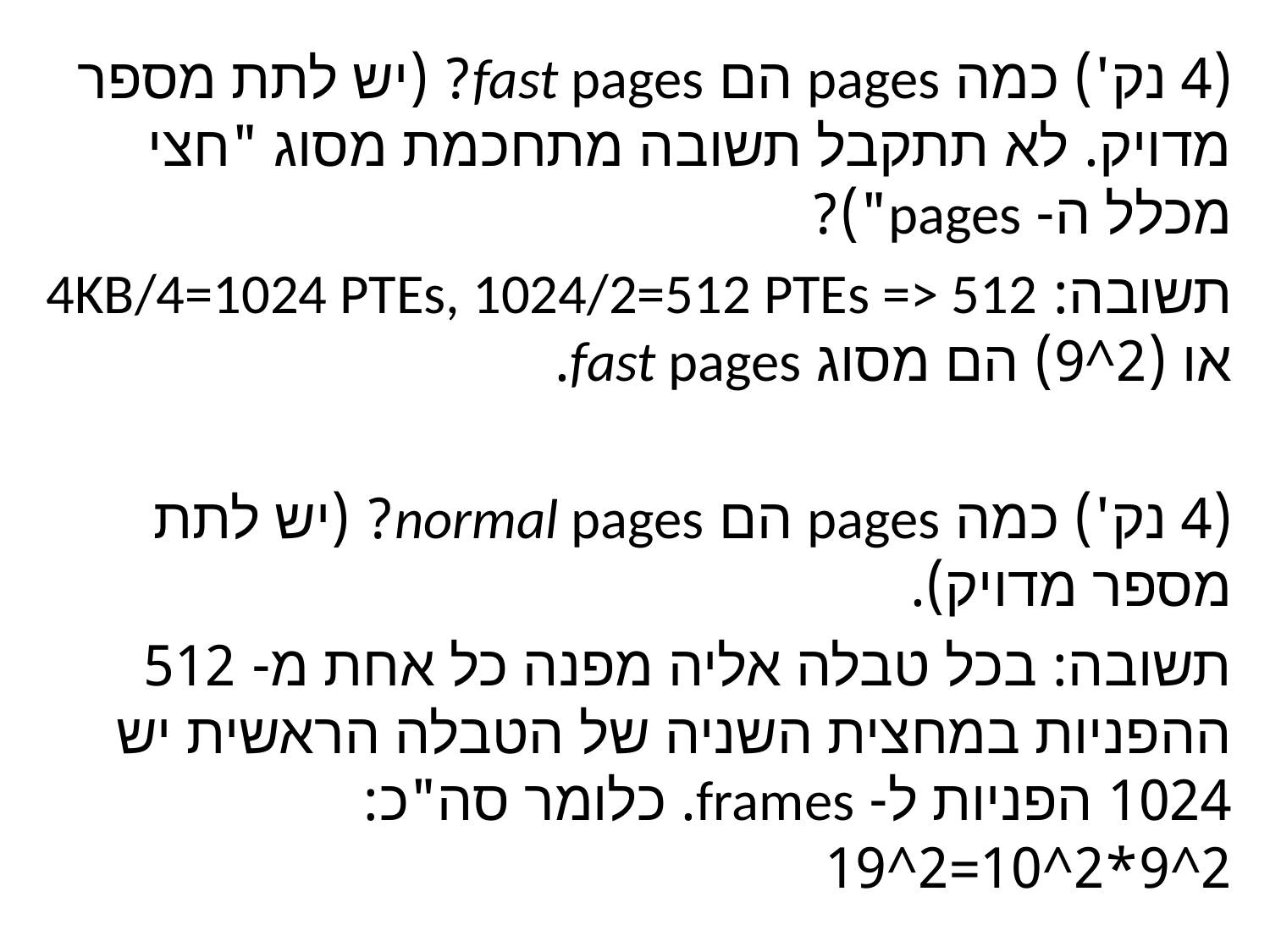

(4 נק') כמה pages הם fast pages? (יש לתת מספר מדויק. לא תתקבל תשובה מתחכמת מסוג "חצי מכלל ה- pages")?
תשובה: 4KB/4=1024 PTEs, 1024/2=512 PTEs => 512 או (2^9) הם מסוג fast pages.

(4 נק') כמה pages הם normal pages? (יש לתת מספר מדויק).
תשובה: בכל טבלה אליה מפנה כל אחת מ- 512 ההפניות במחצית השניה של הטבלה הראשית יש 1024 הפניות ל- frames. כלומר סה"כ: 2^9*2^10=2^19

#